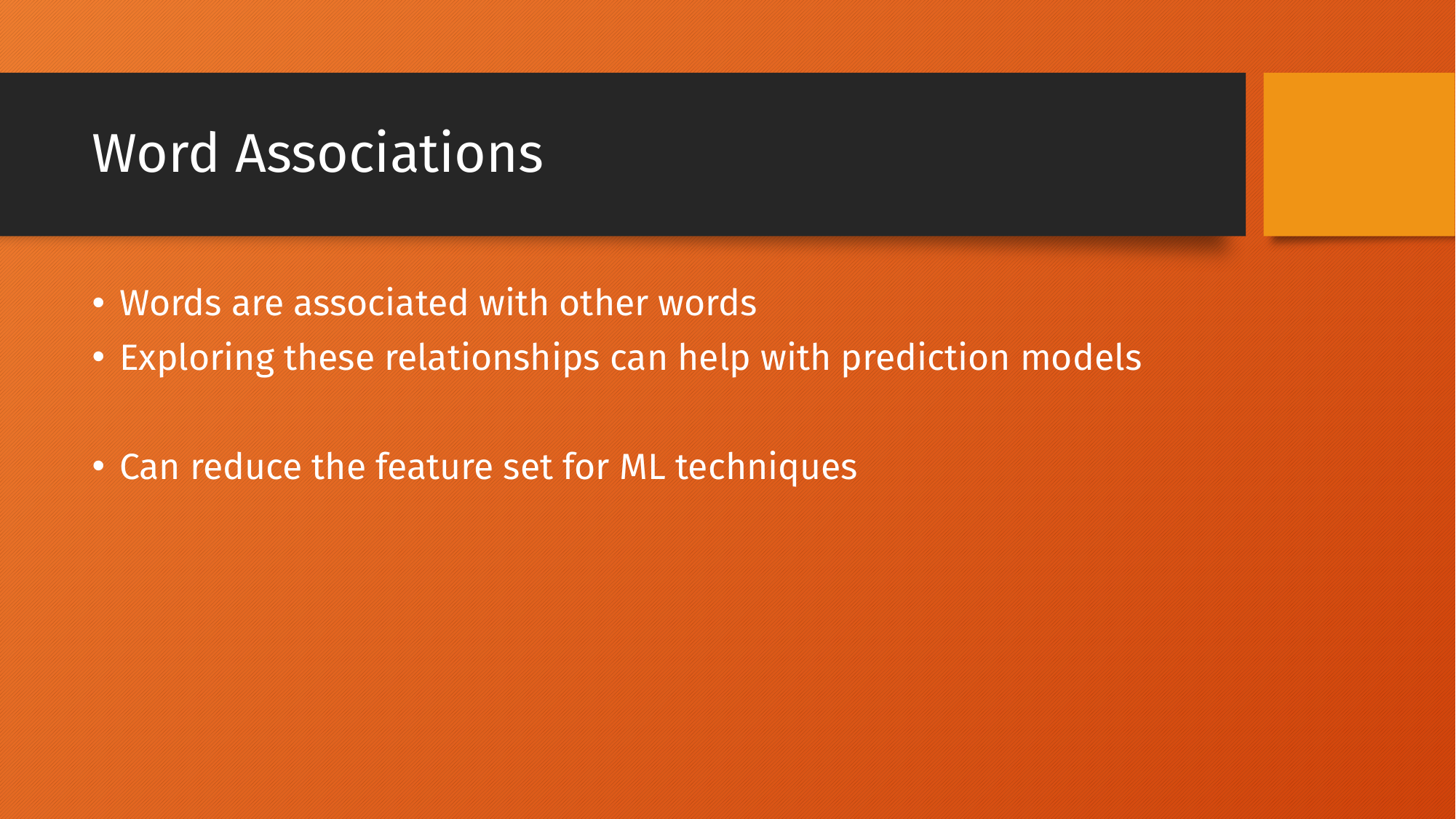

# Word Associations
Words are associated with other words
Exploring these relationships can help with prediction models

Can reduce the feature set for ML techniques